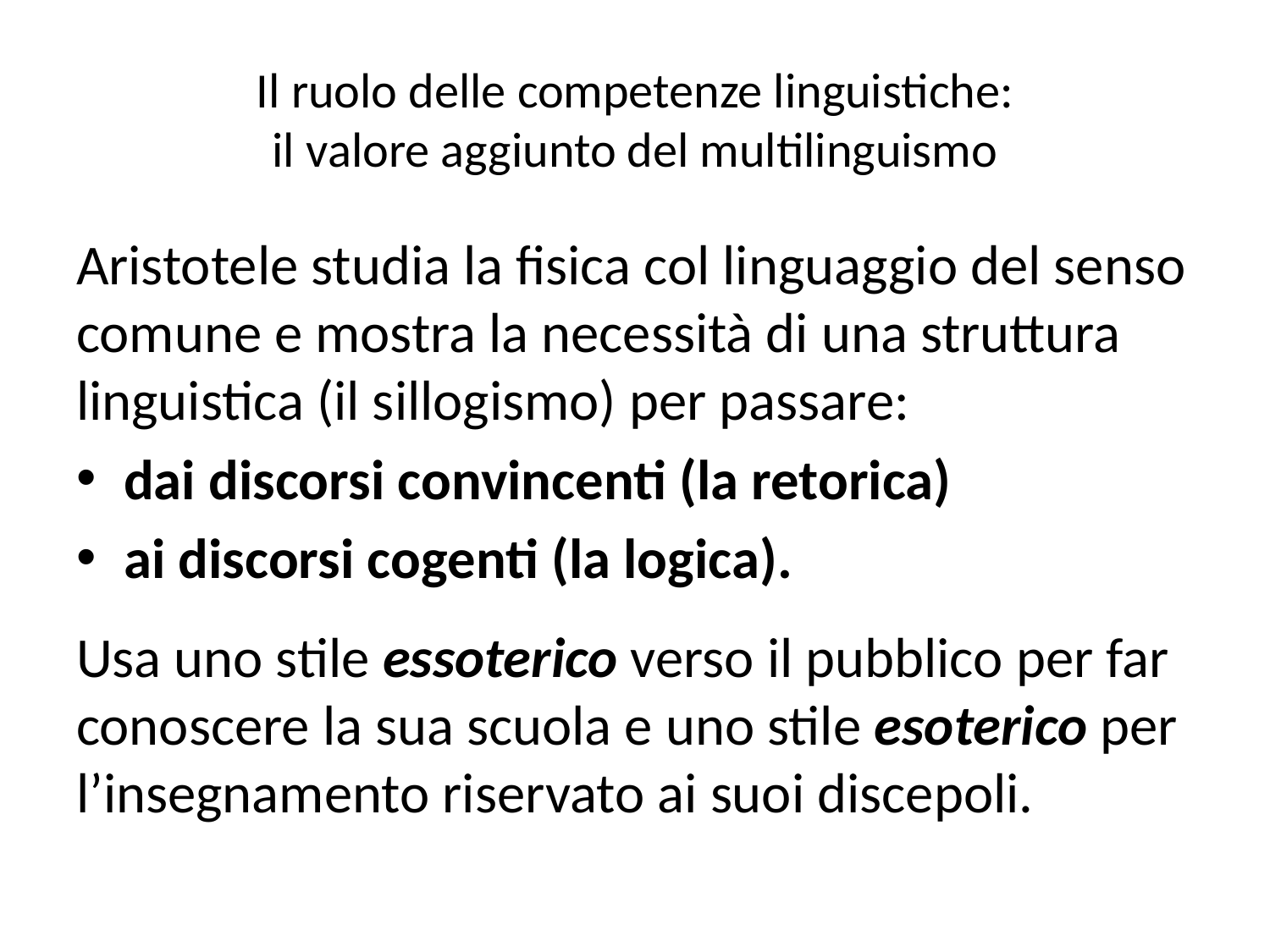

# Il ruolo delle competenze linguistiche: il valore aggiunto del multilinguismo
Aristotele studia la fisica col linguaggio del senso comune e mostra la necessità di una struttura linguistica (il sillogismo) per passare:
dai discorsi convincenti (la retorica)
ai discorsi cogenti (la logica).

Usa uno stile essoterico verso il pubblico per far conoscere la sua scuola e uno stile esoterico per l’insegnamento riservato ai suoi discepoli.